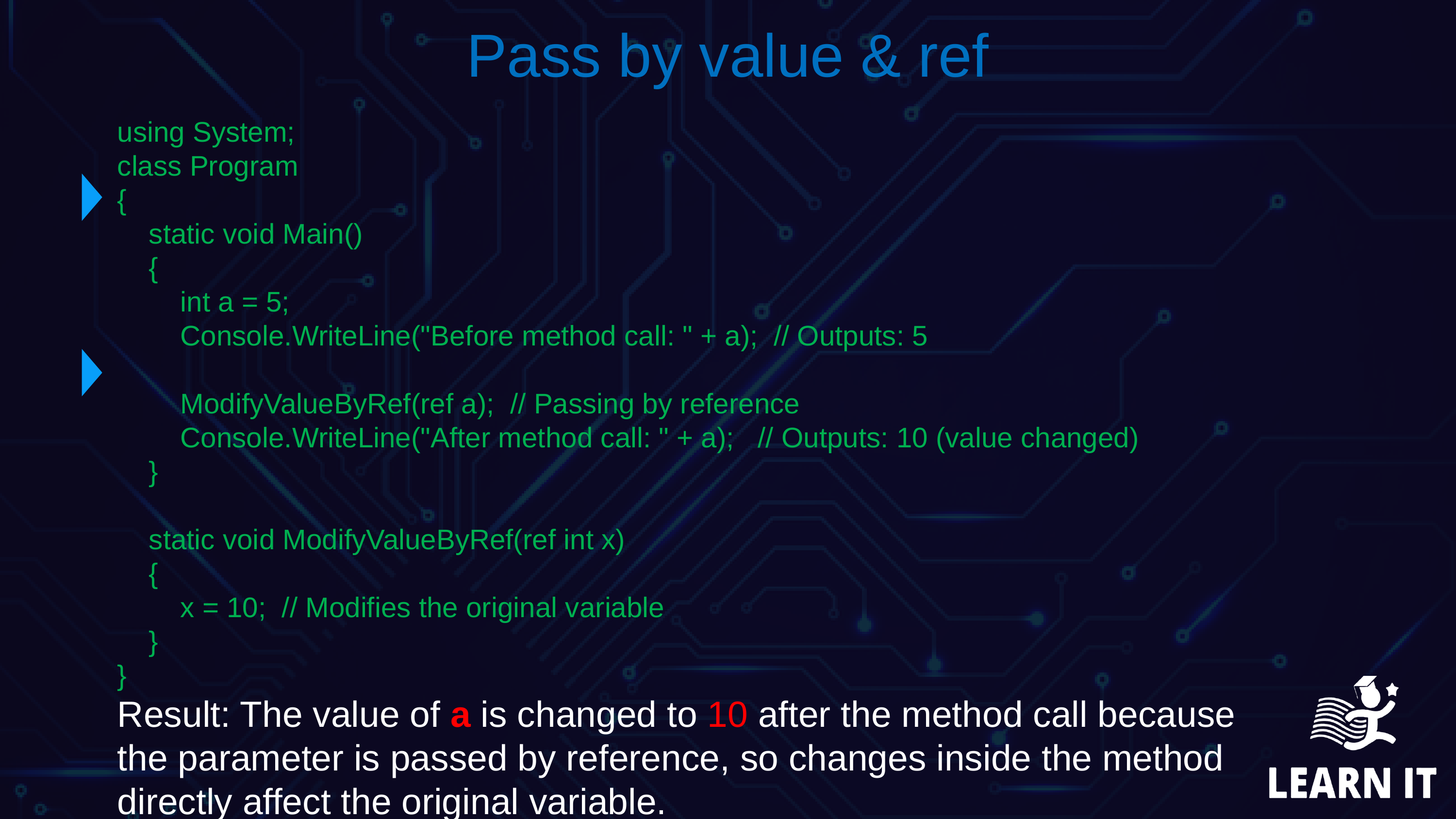

Pass by value & ref
using System;
class Program
{
    static void Main()
    {
        int a = 5;
        Console.WriteLine("Before method call: " + a);  // Outputs: 5

        ModifyValueByRef(ref a);  // Passing by reference
        Console.WriteLine("After method call: " + a);   // Outputs: 10 (value changed)
    }

    static void ModifyValueByRef(ref int x)
    {
        x = 10;  // Modifies the original variable
    }
}
Result: The value of a is changed to 10 after the method call because the parameter is passed by reference, so changes inside the method directly affect the original variable.